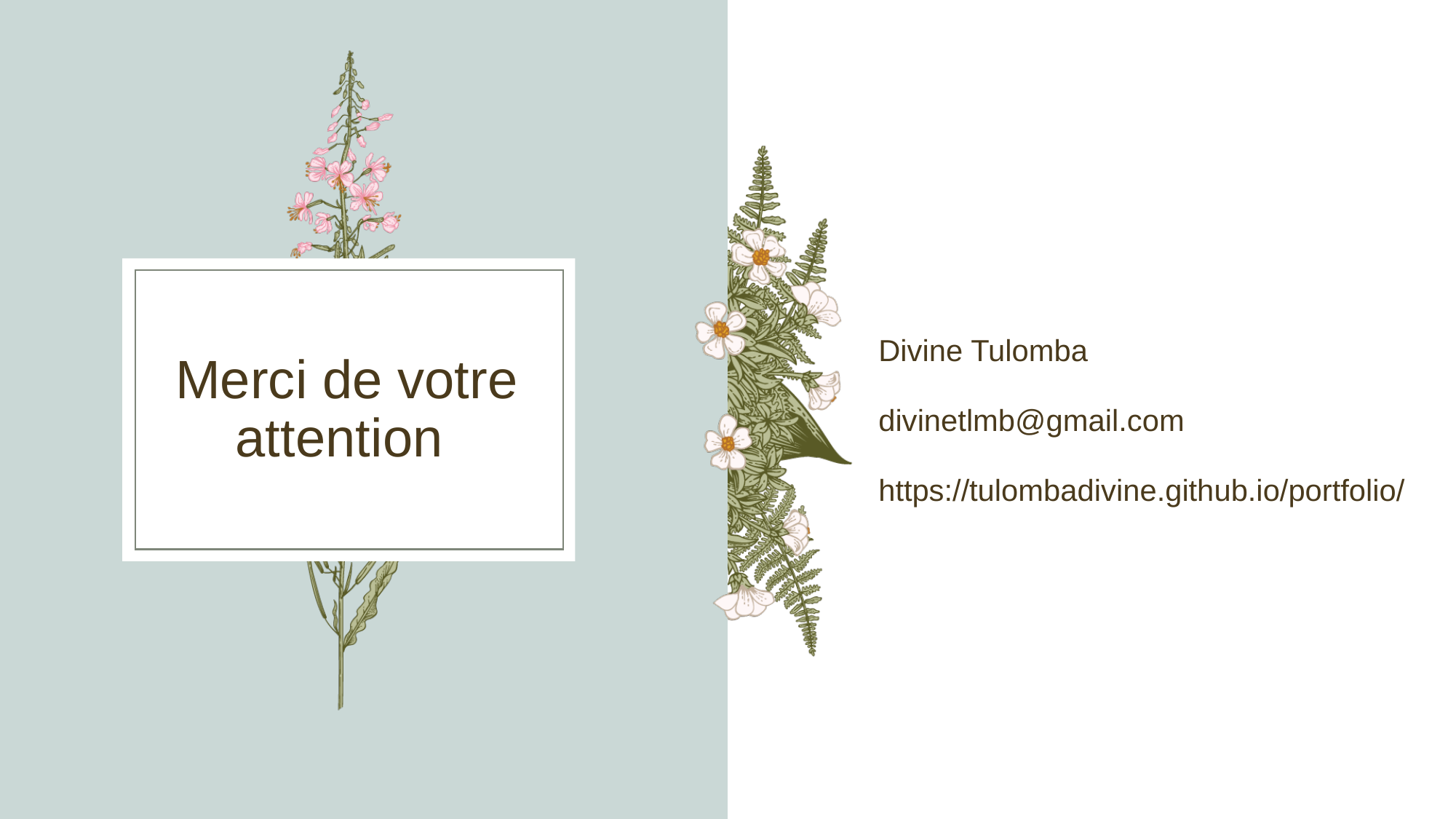

Divine Tulomba​
divinetlmb@gmail.com
https://tulombadivine.github.io/portfolio/
# Merci de votre attention